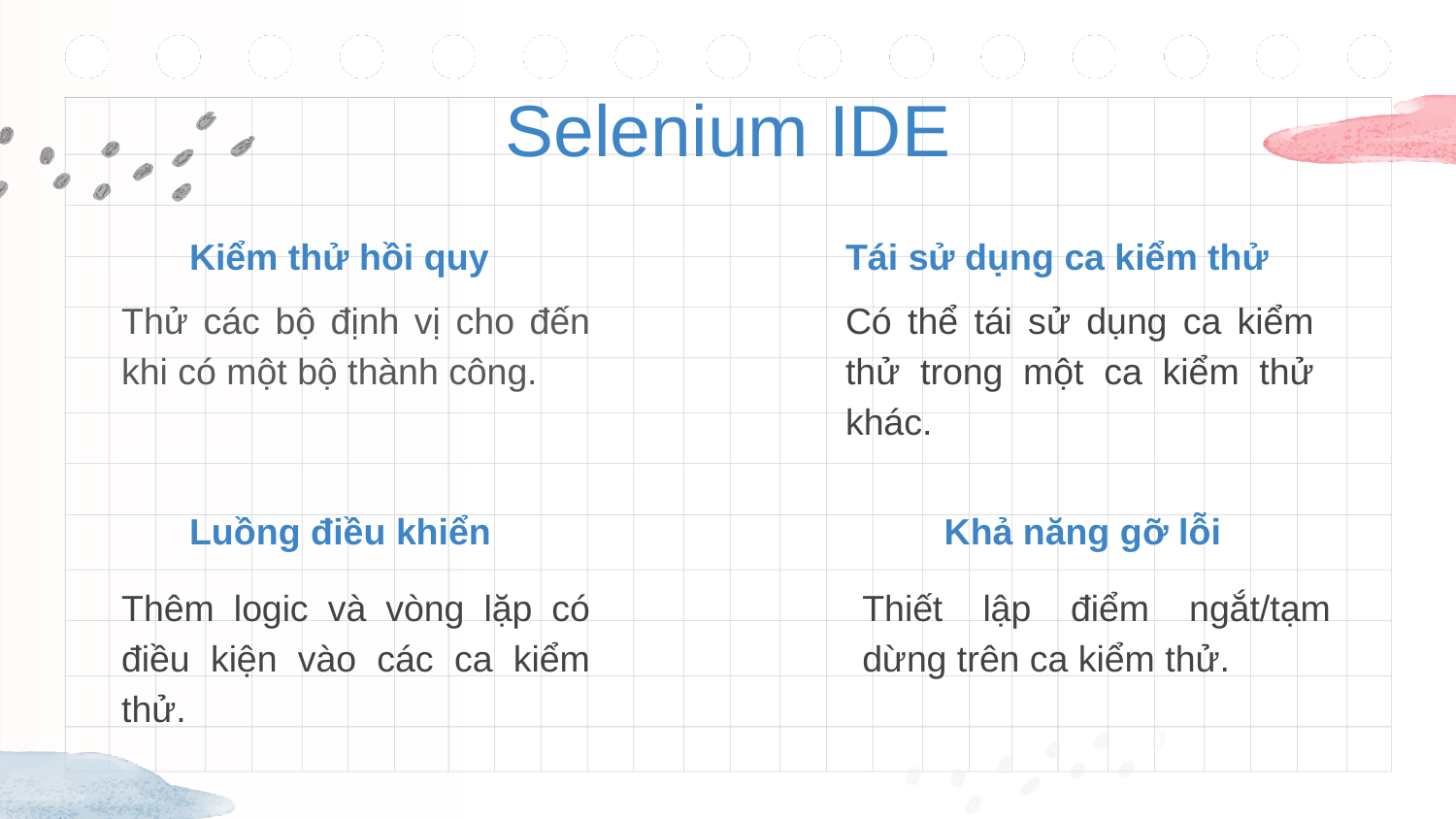

# Selenium IDE
Kiểm thử hồi quy
Tái sử dụng ca kiểm thử
Thử các bộ định vị cho đến khi có một bộ thành công.
Có thể tái sử dụng ca kiểm thử trong một ca kiểm thử khác.
Luồng điều khiển
Khả năng gỡ lỗi
Thêm logic và vòng lặp có điều kiện vào các ca kiểm thử.
Thiết lập điểm ngắt/tạm dừng trên ca kiểm thử.